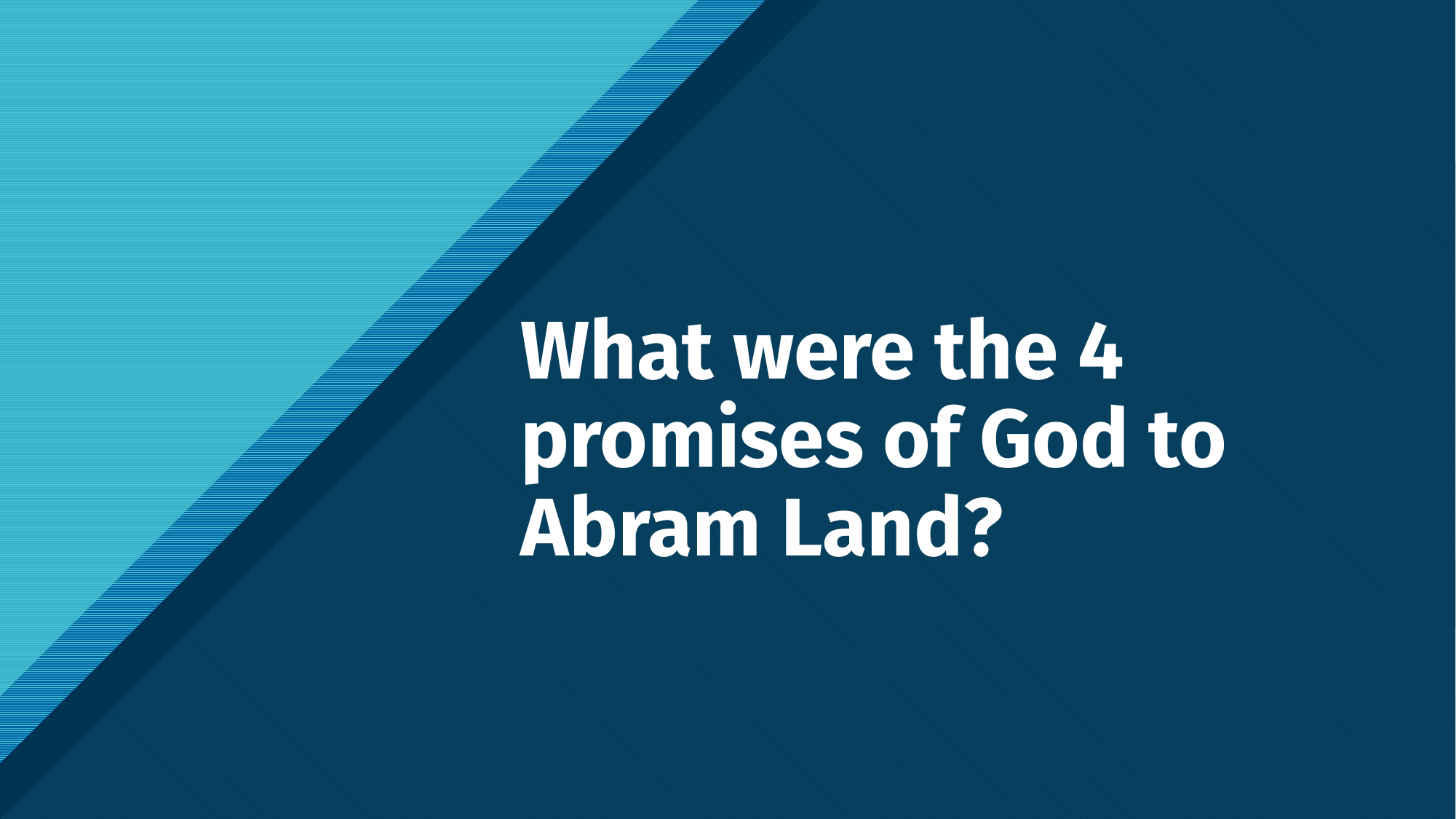

# What were the 4 promises of God to Abram Land?